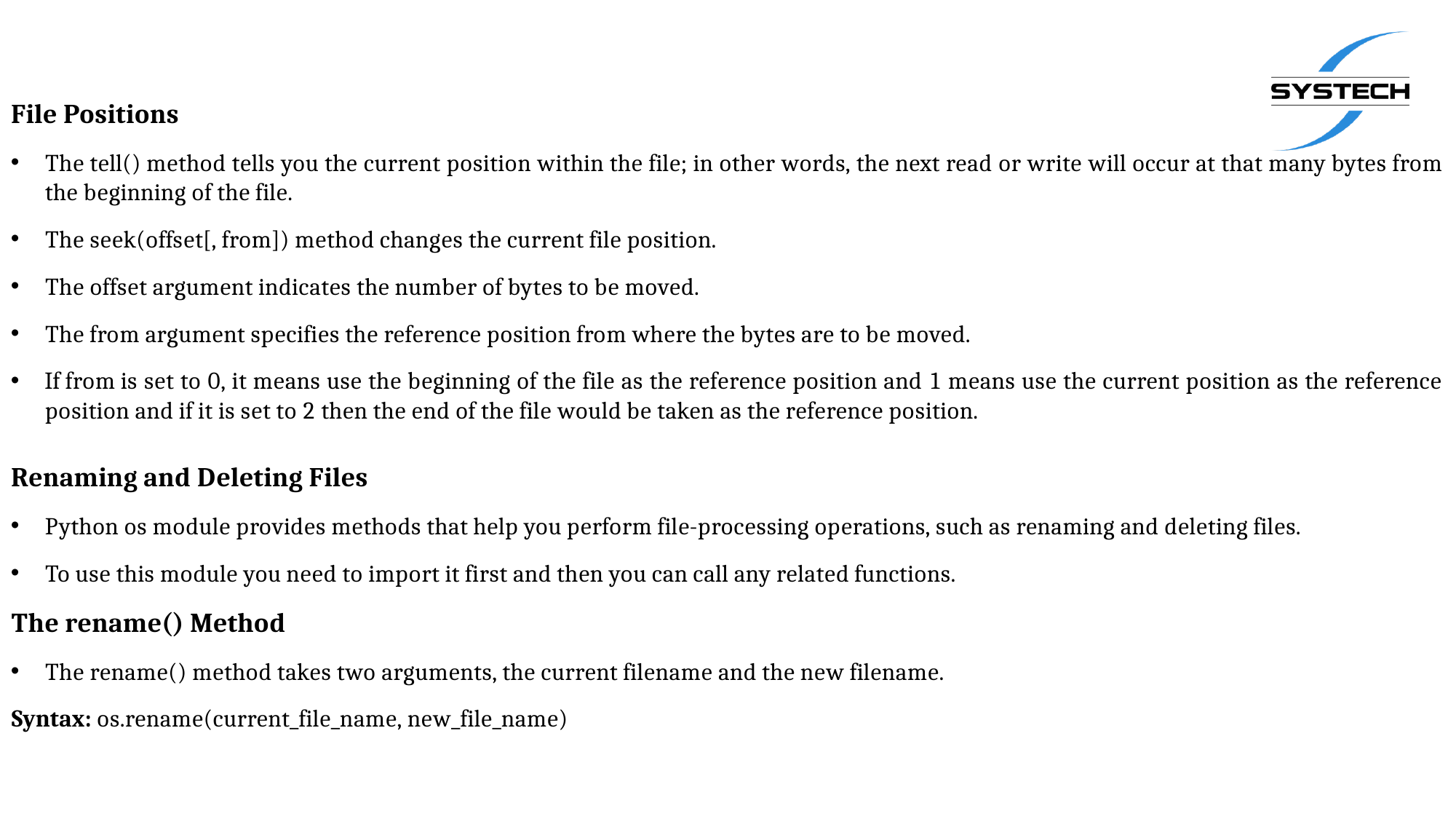

File Positions
The tell() method tells you the current position within the file; in other words, the next read or write will occur at that many bytes from the beginning of the file.
The seek(offset[, from]) method changes the current file position.
The offset argument indicates the number of bytes to be moved.
The from argument specifies the reference position from where the bytes are to be moved.
If from is set to 0, it means use the beginning of the file as the reference position and 1 means use the current position as the reference position and if it is set to 2 then the end of the file would be taken as the reference position.
Renaming and Deleting Files
Python os module provides methods that help you perform file-processing operations, such as renaming and deleting files.
To use this module you need to import it first and then you can call any related functions.
The rename() Method
The rename() method takes two arguments, the current filename and the new filename.
Syntax: os.rename(current_file_name, new_file_name)